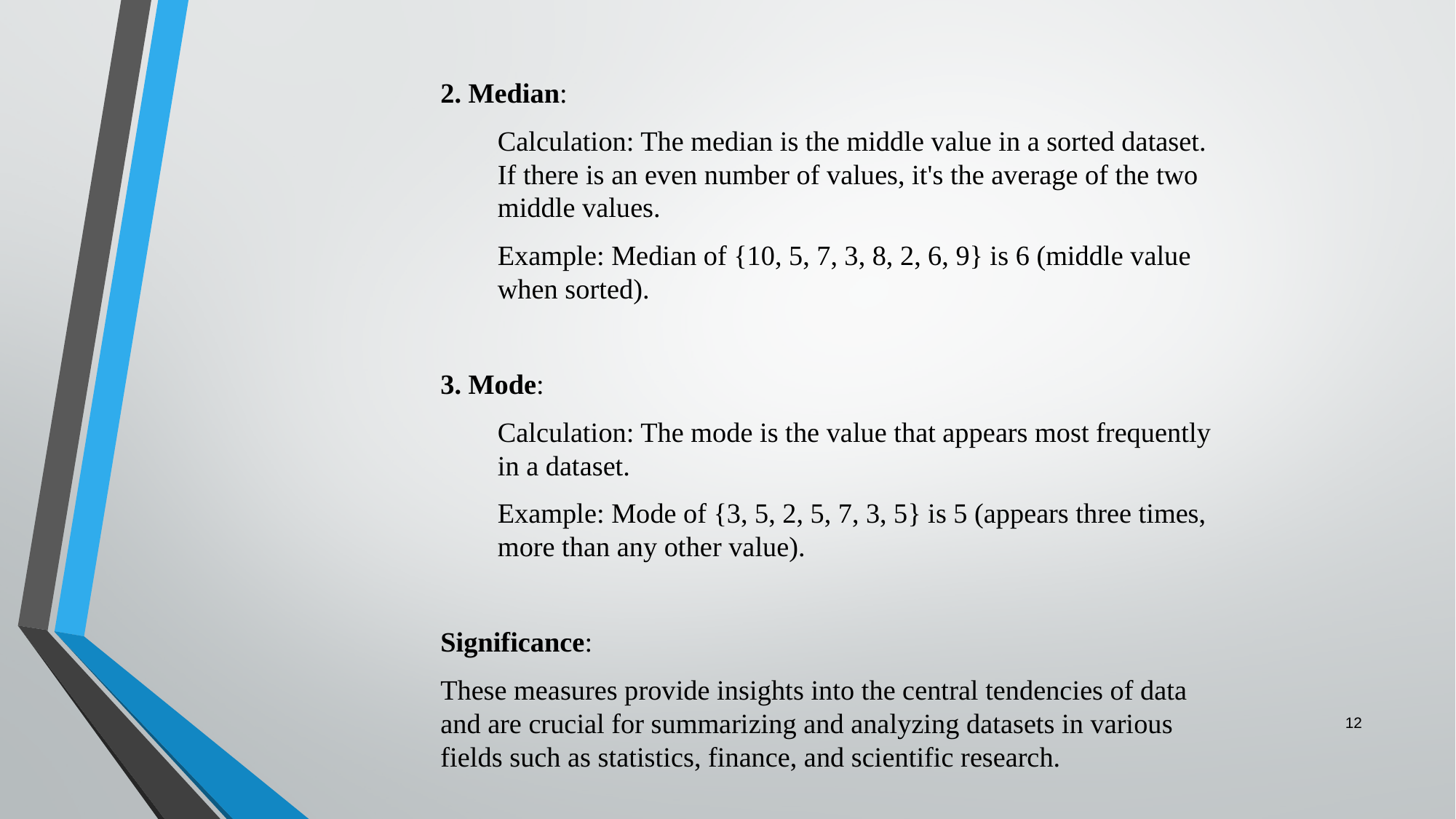

2. Median:
Calculation: The median is the middle value in a sorted dataset. If there is an even number of values, it's the average of the two middle values.
Example: Median of {10, 5, 7, 3, 8, 2, 6, 9} is 6 (middle value when sorted).

3. Mode:
Calculation: The mode is the value that appears most frequently in a dataset.
Example: Mode of {3, 5, 2, 5, 7, 3, 5} is 5 (appears three times, more than any other value).

Significance:
These measures provide insights into the central tendencies of data and are crucial for summarizing and analyzing datasets in various fields such as statistics, finance, and scientific research.

12